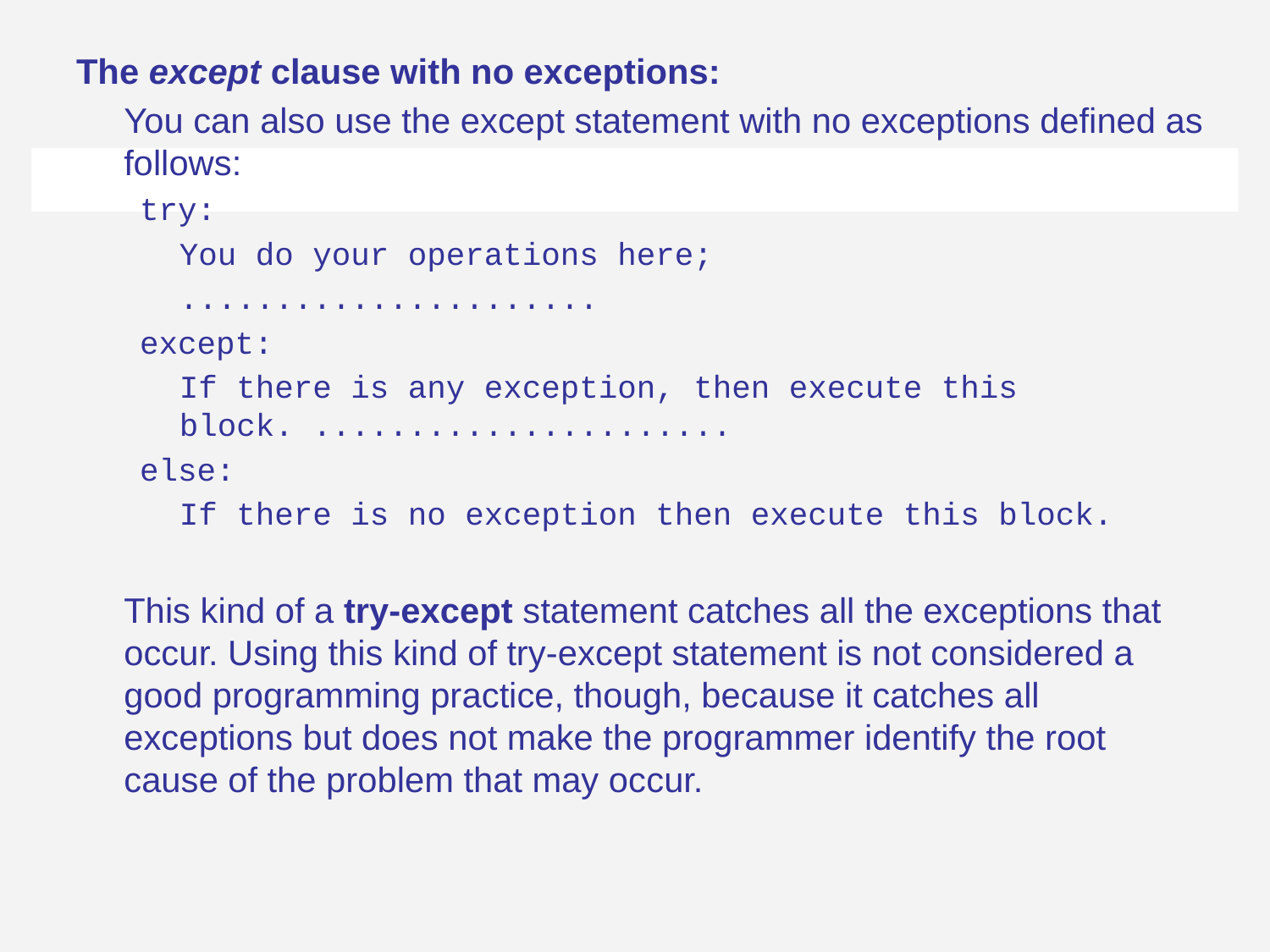

The except clause with no exceptions:
	You can also use the except statement with no exceptions defined as follows:
try:
	You do your operations here;
	......................
except:
	If there is any exception, then execute this block. ......................
else:
	If there is no exception then execute this block.

	This kind of a try-except statement catches all the exceptions that occur. Using this kind of try-except statement is not considered a good programming practice, though, because it catches all exceptions but does not make the programmer identify the root cause of the problem that may occur.